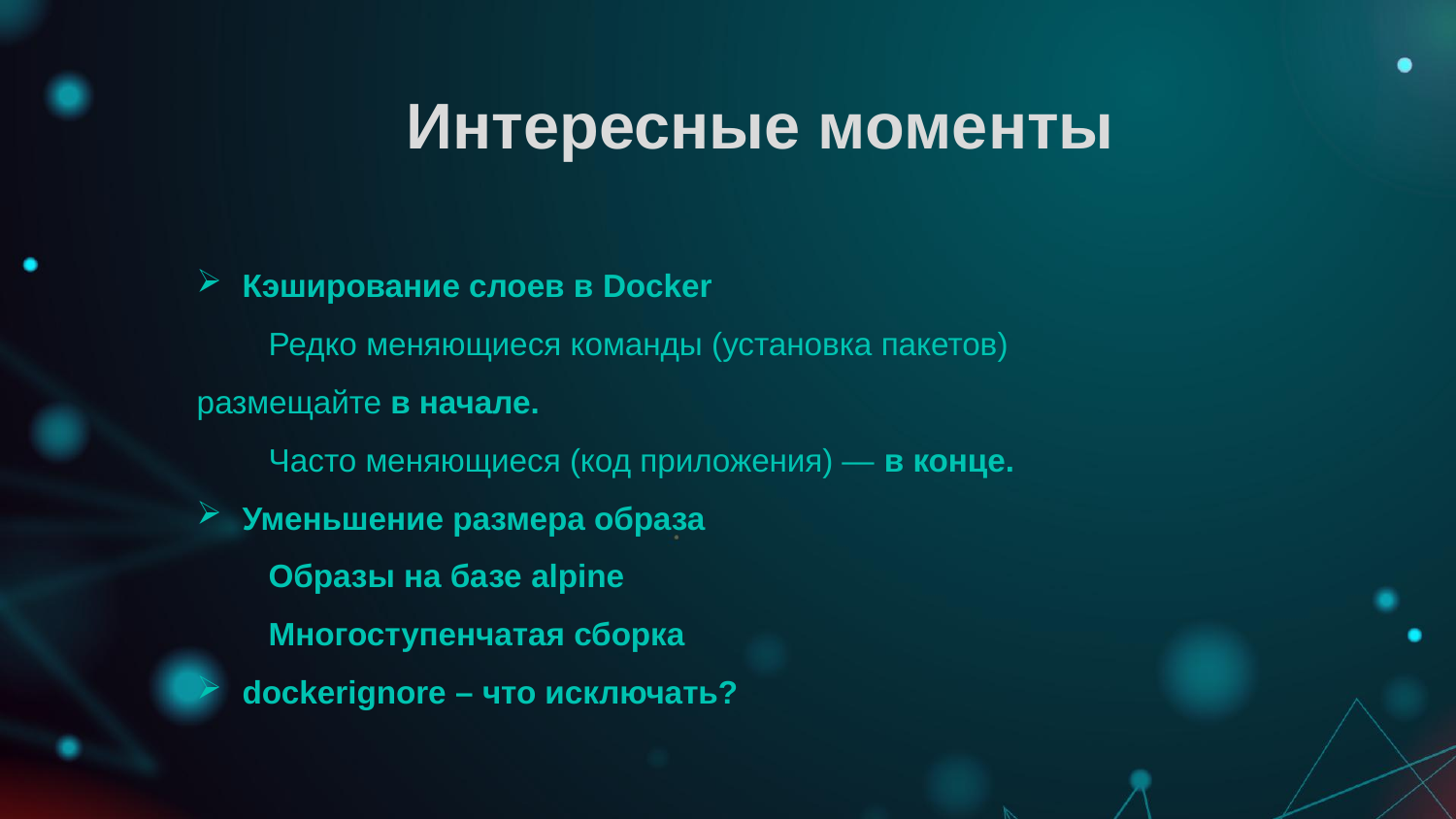

# Интересные моменты
Кэширование слоев в Docker
        Редко меняющиеся команды (установка пакетов) размещайте в начале.
        Часто меняющиеся (код приложения) — в конце.
Уменьшение размера образа
        Образы на базе alpine
        Многоступенчатая сборка
dockerignore – что исключать?